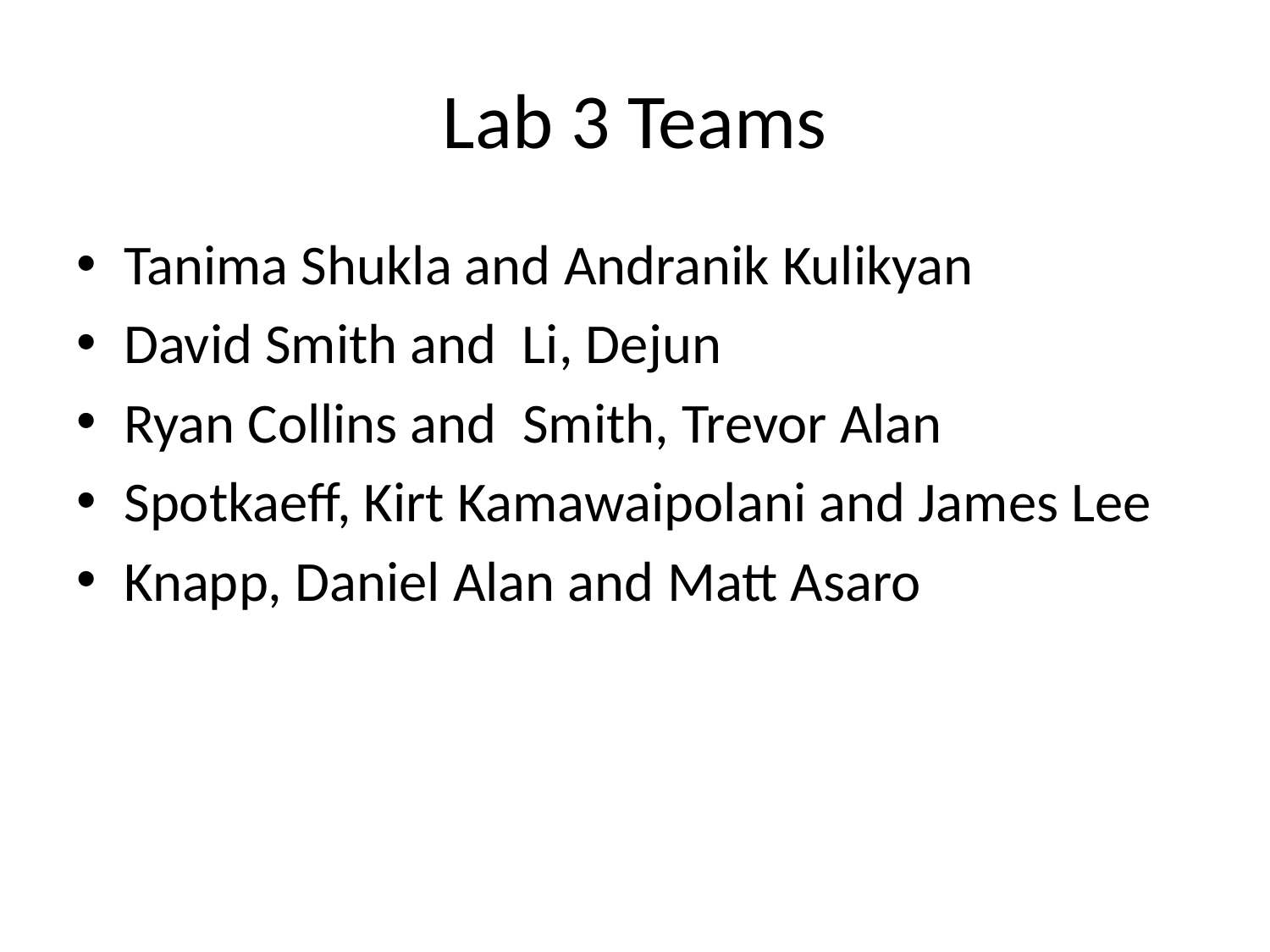

# Lab 3 Teams
Tanima Shukla and Andranik Kulikyan
David Smith and  Li, Dejun
Ryan Collins and  Smith, Trevor Alan
Spotkaeff, Kirt Kamawaipolani and James Lee
Knapp, Daniel Alan and Matt Asaro